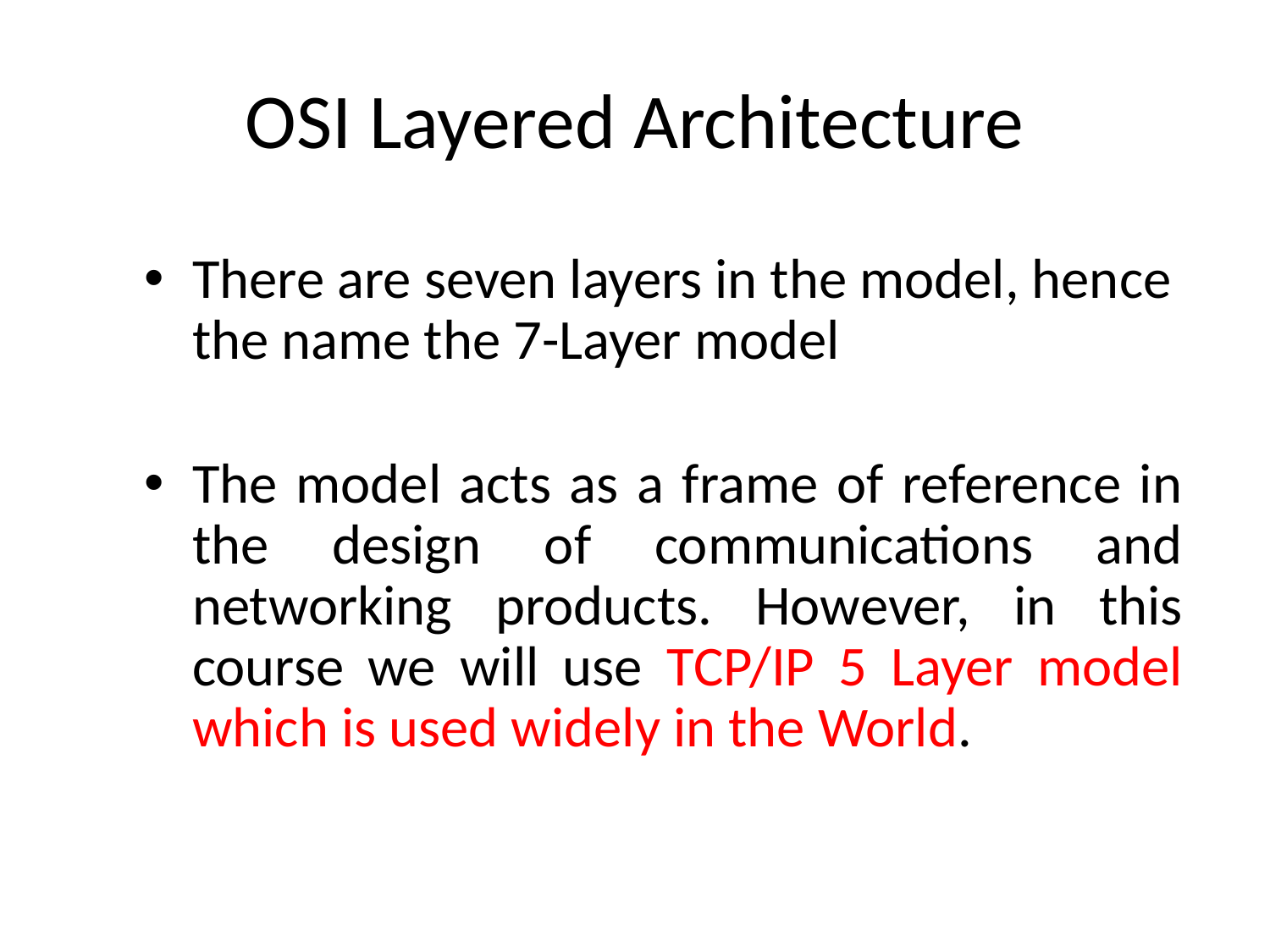

# OSI Layered Architecture
There are seven layers in the model, hence the name the 7-Layer model

The model acts as a frame of reference in the design of communications and networking products. However, in this course we will use TCP/IP 5 Layer model which is used widely in the World.